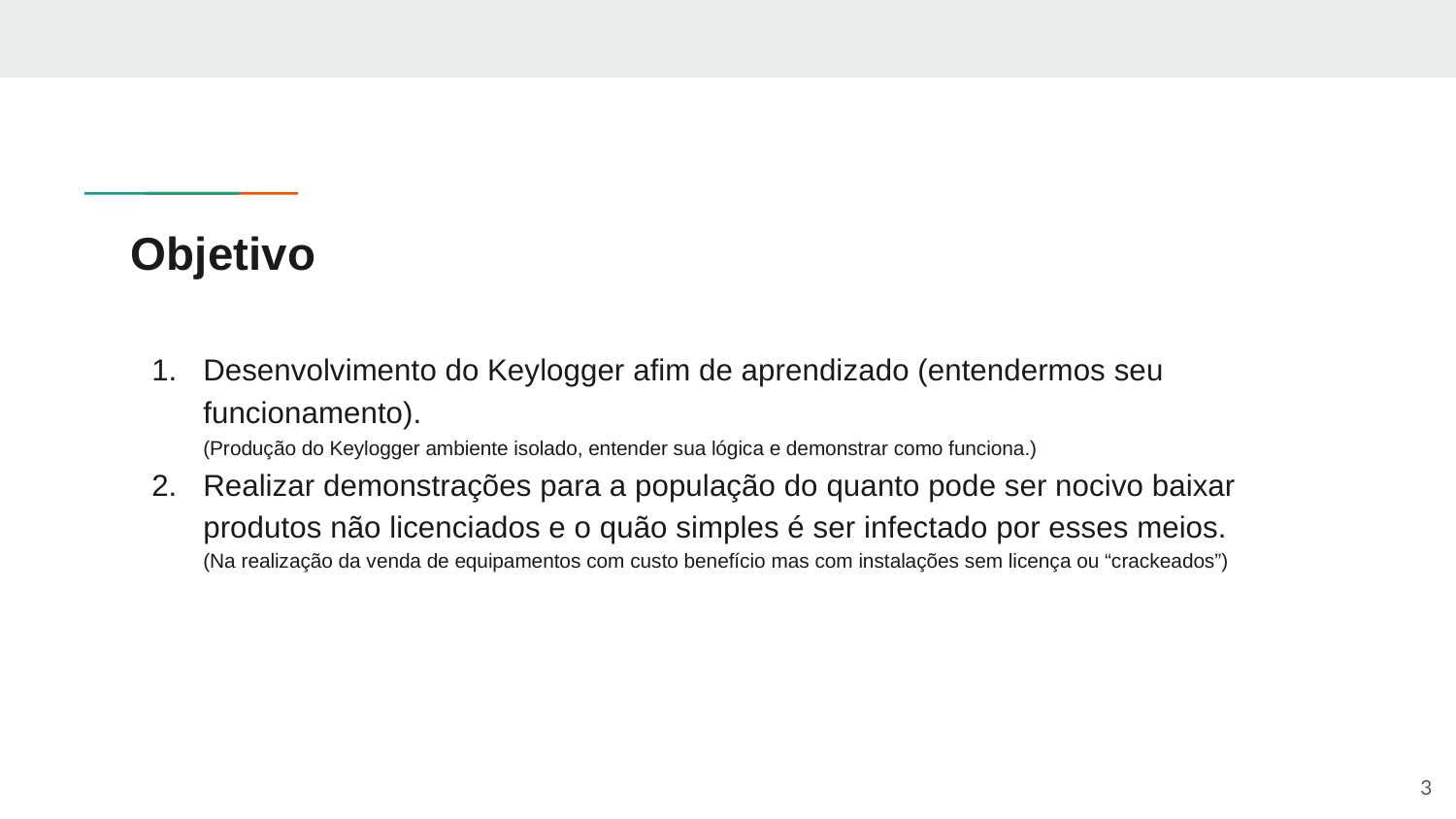

# Objetivo
Desenvolvimento do Keylogger afim de aprendizado (entendermos seu funcionamento).
(Produção do Keylogger ambiente isolado, entender sua lógica e demonstrar como funciona.)
Realizar demonstrações para a população do quanto pode ser nocivo baixar produtos não licenciados e o quão simples é ser infectado por esses meios.
(Na realização da venda de equipamentos com custo benefício mas com instalações sem licença ou “crackeados”)
3